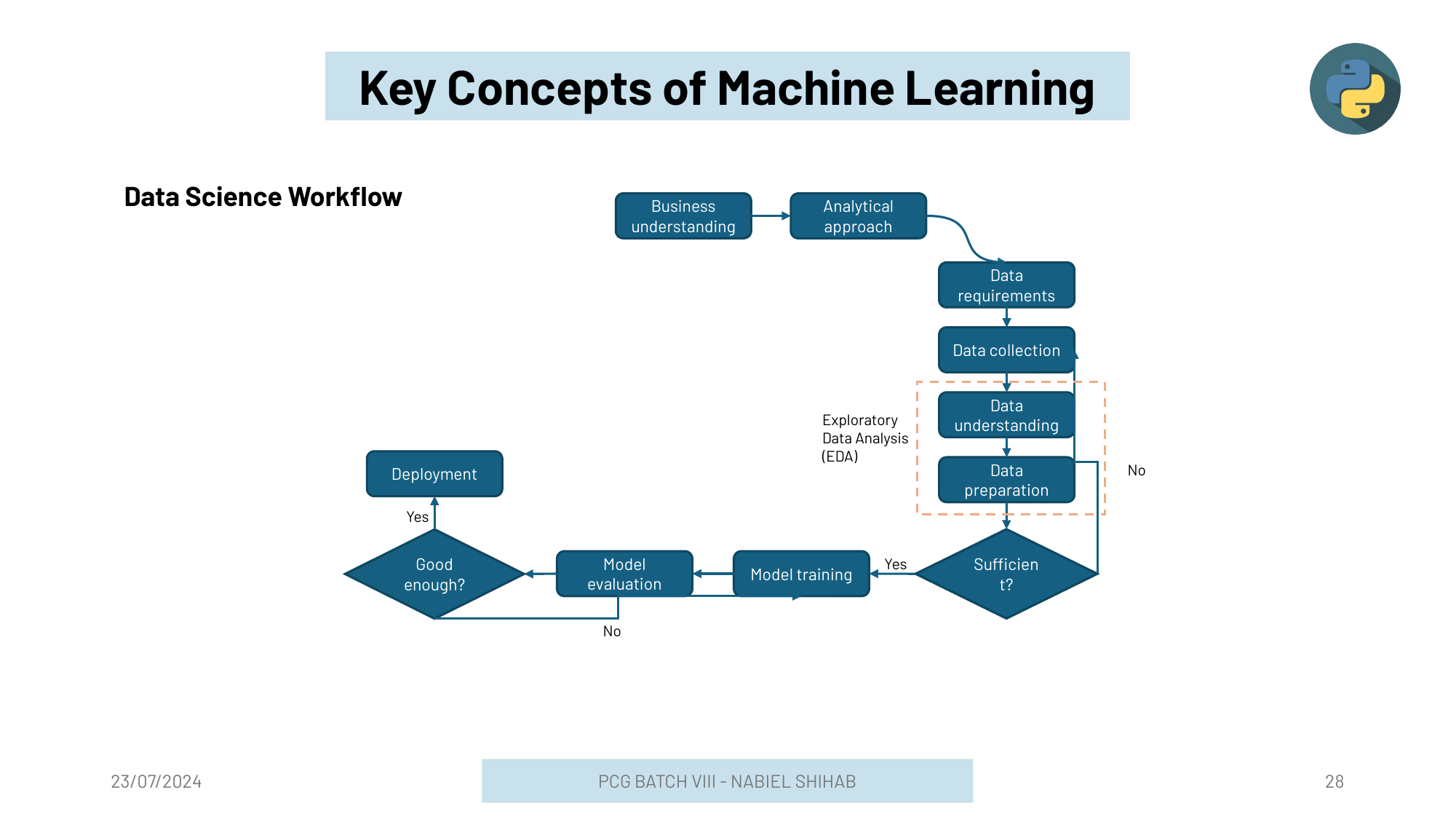

Key Concepts of Machine Learning
Data Science Workflow
Business understanding
Analytical approach
Data requirements
Data collection
Data understanding
Deployment
Data preparation
Sufficient?
Good enough?
Model evaluation
Model training

Exploratory Data Analysis (EDA)
No
Yes
Yes
No
23/07/2024
PCG BATCH VIII - NABIEL SHIHAB
28